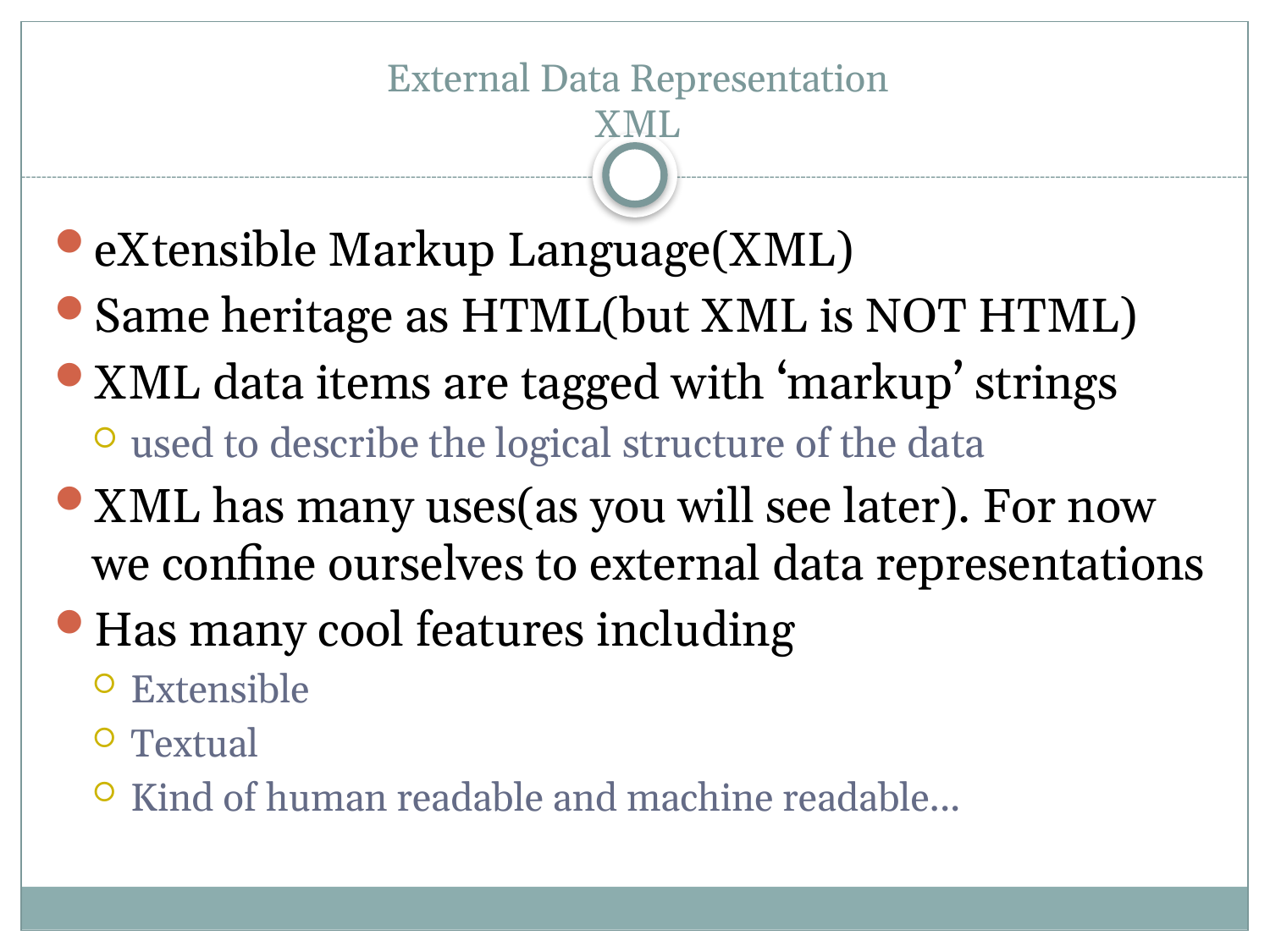

# External Data Representation XML
eXtensible Markup Language(XML)
Same heritage as HTML(but XML is NOT HTML)
XML data items are tagged with ‘markup’ strings
used to describe the logical structure of the data
XML has many uses(as you will see later). For now we confine ourselves to external data representations
Has many cool features including
Extensible
Textual
Kind of human readable and machine readable...